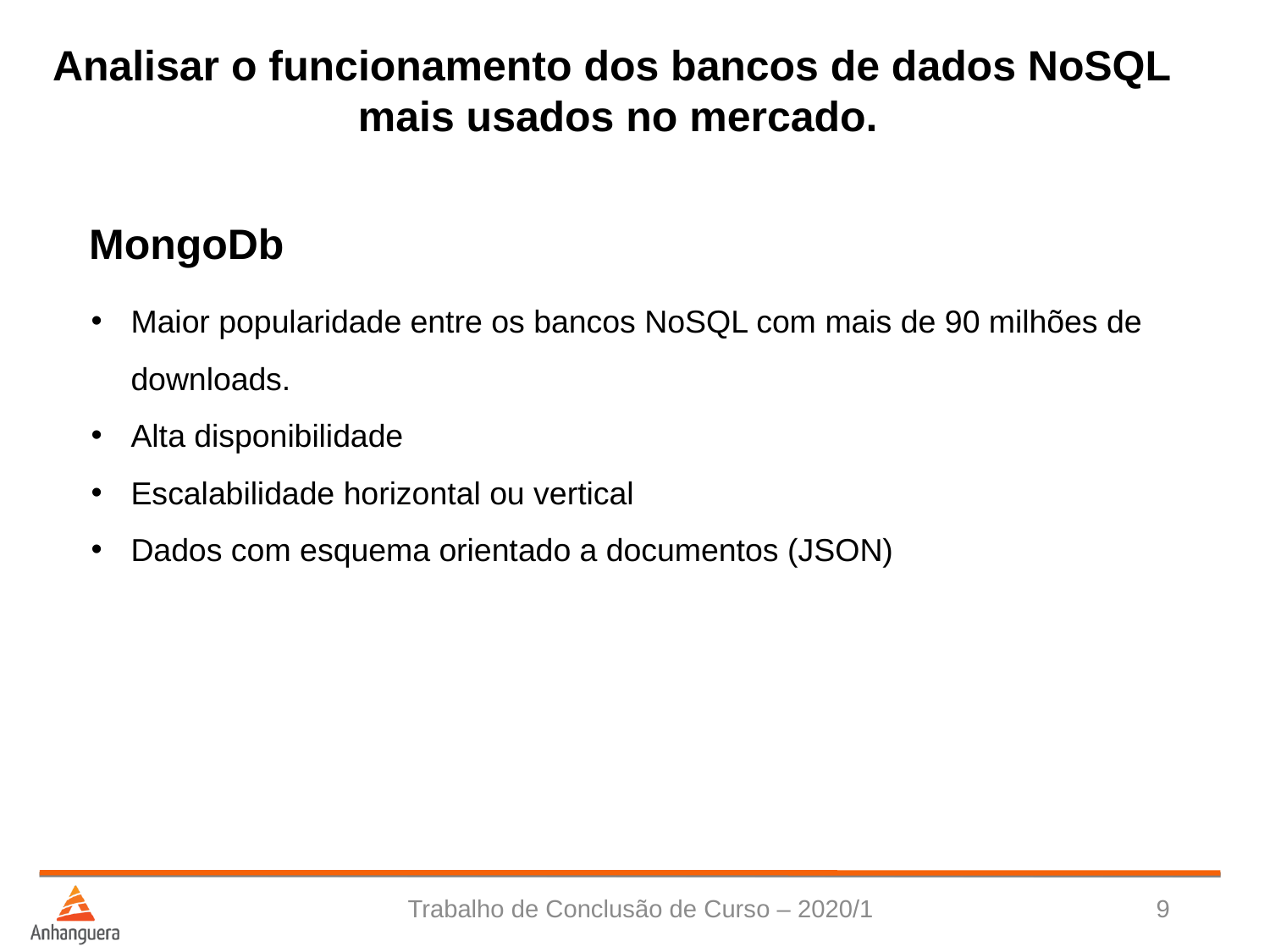

Analisar o funcionamento dos bancos de dados NoSQL
mais usados no mercado.

MongoDb
Maior popularidade entre os bancos NoSQL com mais de 90 milhões de downloads.
Alta disponibilidade
Escalabilidade horizontal ou vertical
Dados com esquema orientado a documentos (JSON)
Trabalho de Conclusão de Curso – 2020/1
9